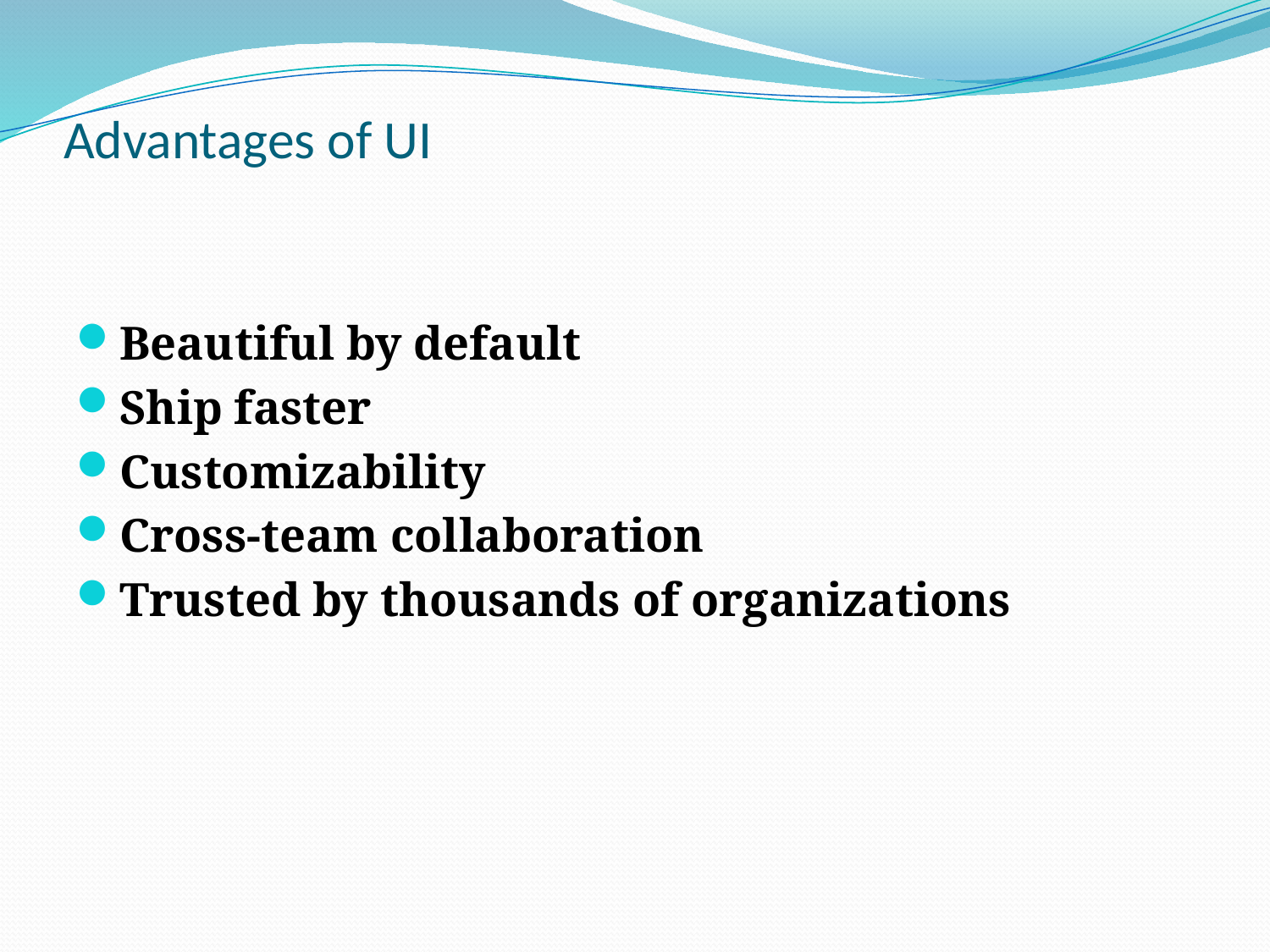

# Advantages of UI

Beautiful by default
Ship faster
Customizability
Cross-team collaboration
Trusted by thousands of organizations